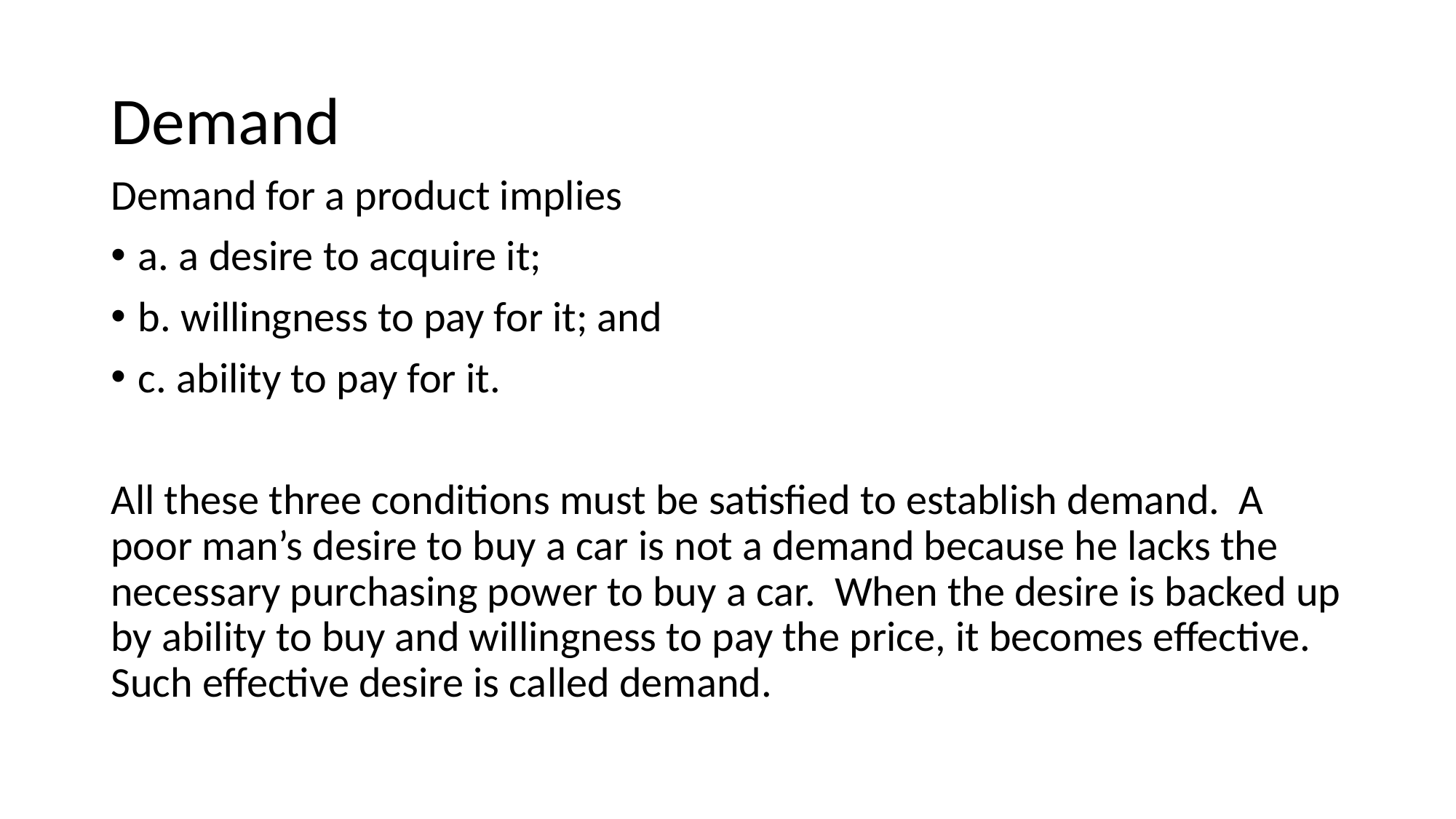

# Demand
Demand for a product implies
a. a desire to acquire it;
b. willingness to pay for it; and
c. ability to pay for it.

All these three conditions must be satisfied to establish demand.  A poor man’s desire to buy a car is not a demand because he lacks the necessary purchasing power to buy a car.  When the desire is backed up by ability to buy and willingness to pay the price, it becomes effective. Such effective desire is called demand.